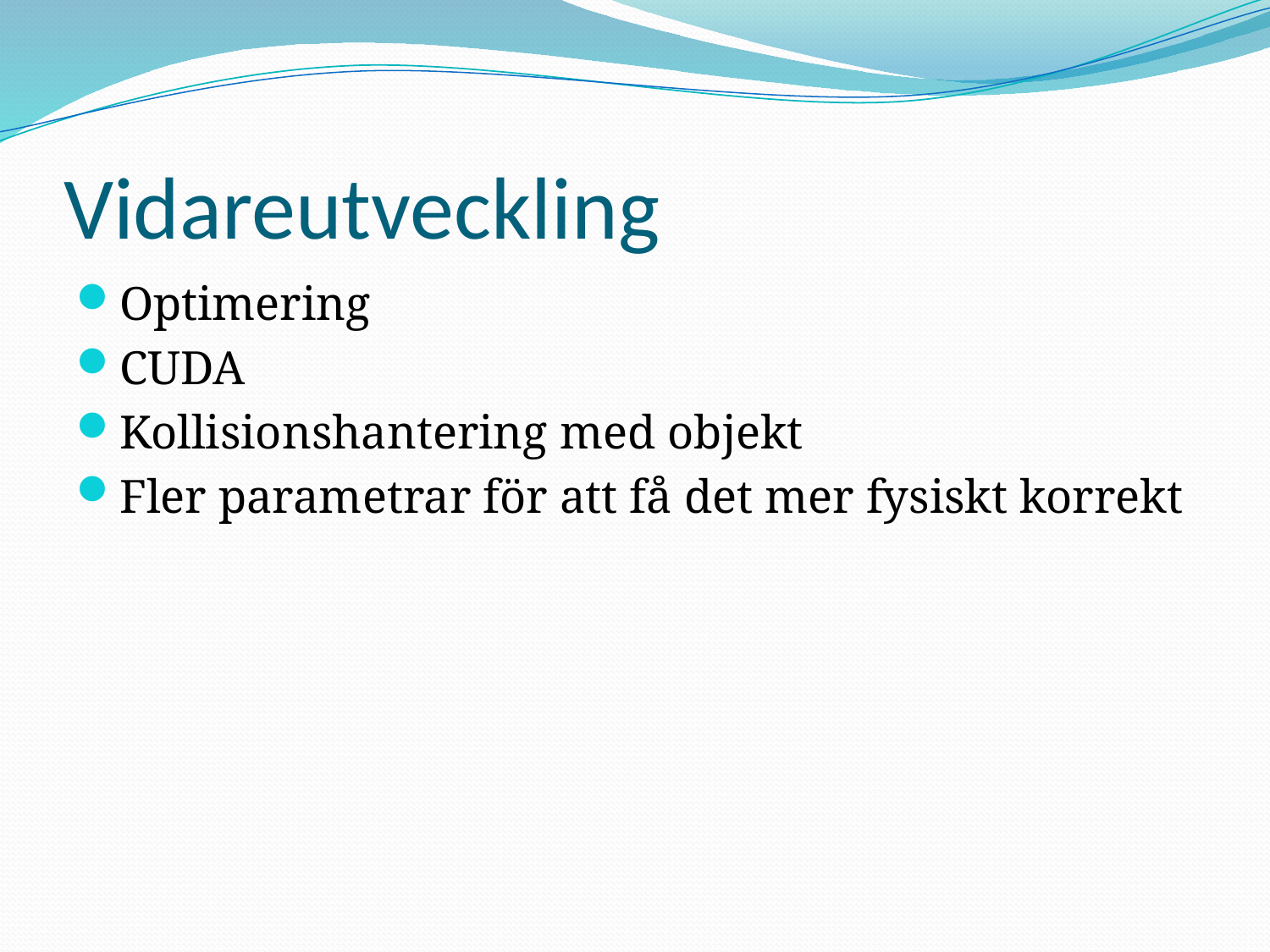

# Vidareutveckling
Optimering
CUDA
Kollisionshantering med objekt
Fler parametrar för att få det mer fysiskt korrekt